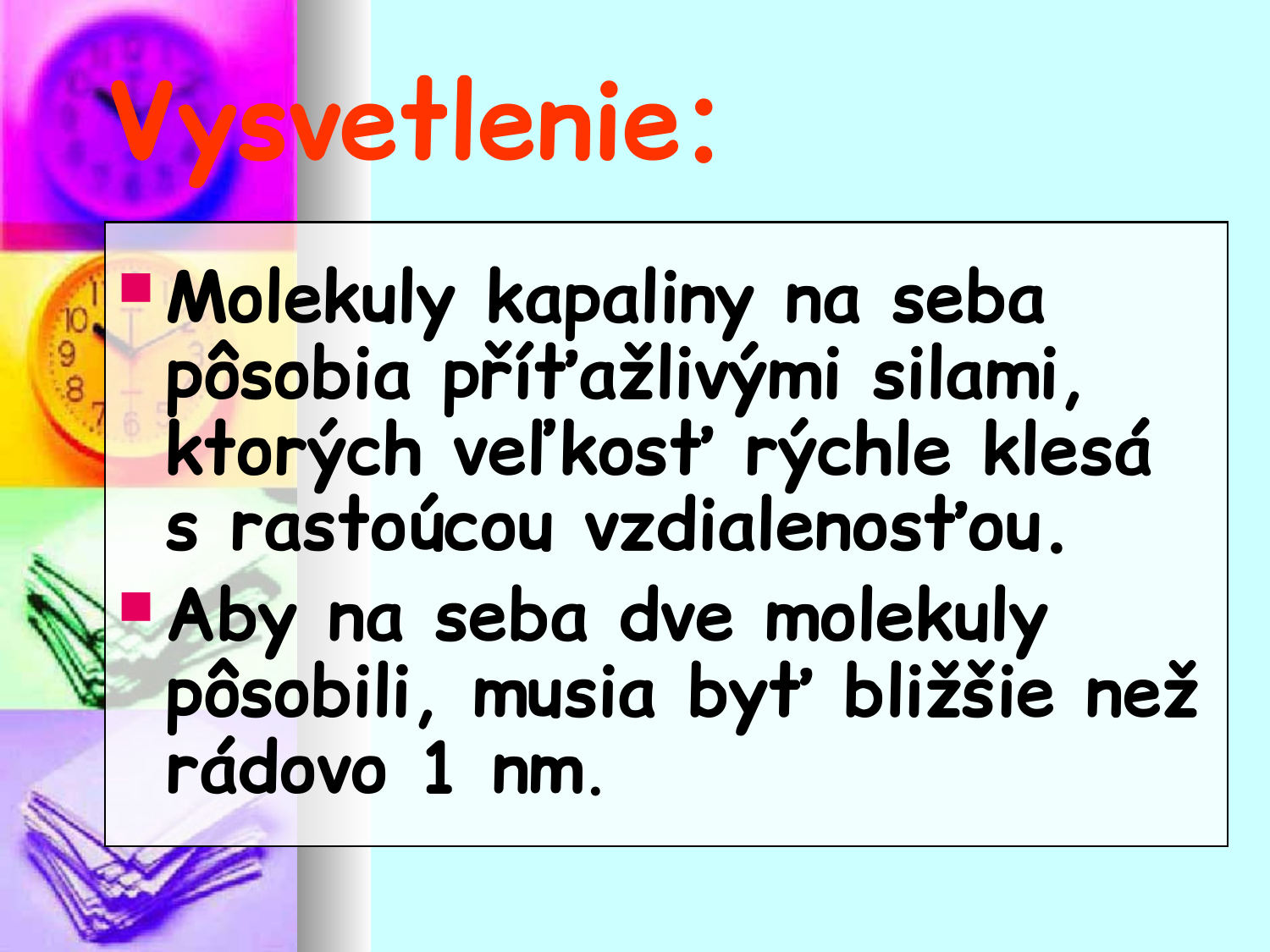

# Vysvetlenie:
Molekuly kapaliny na seba pôsobia příťažlivými silami, ktorých veľkosť rýchle klesá s rastoúcou vzdialenosťou.
Aby na seba dve molekuly pôsobili, musia byť bližšie než rádovo 1 nm.